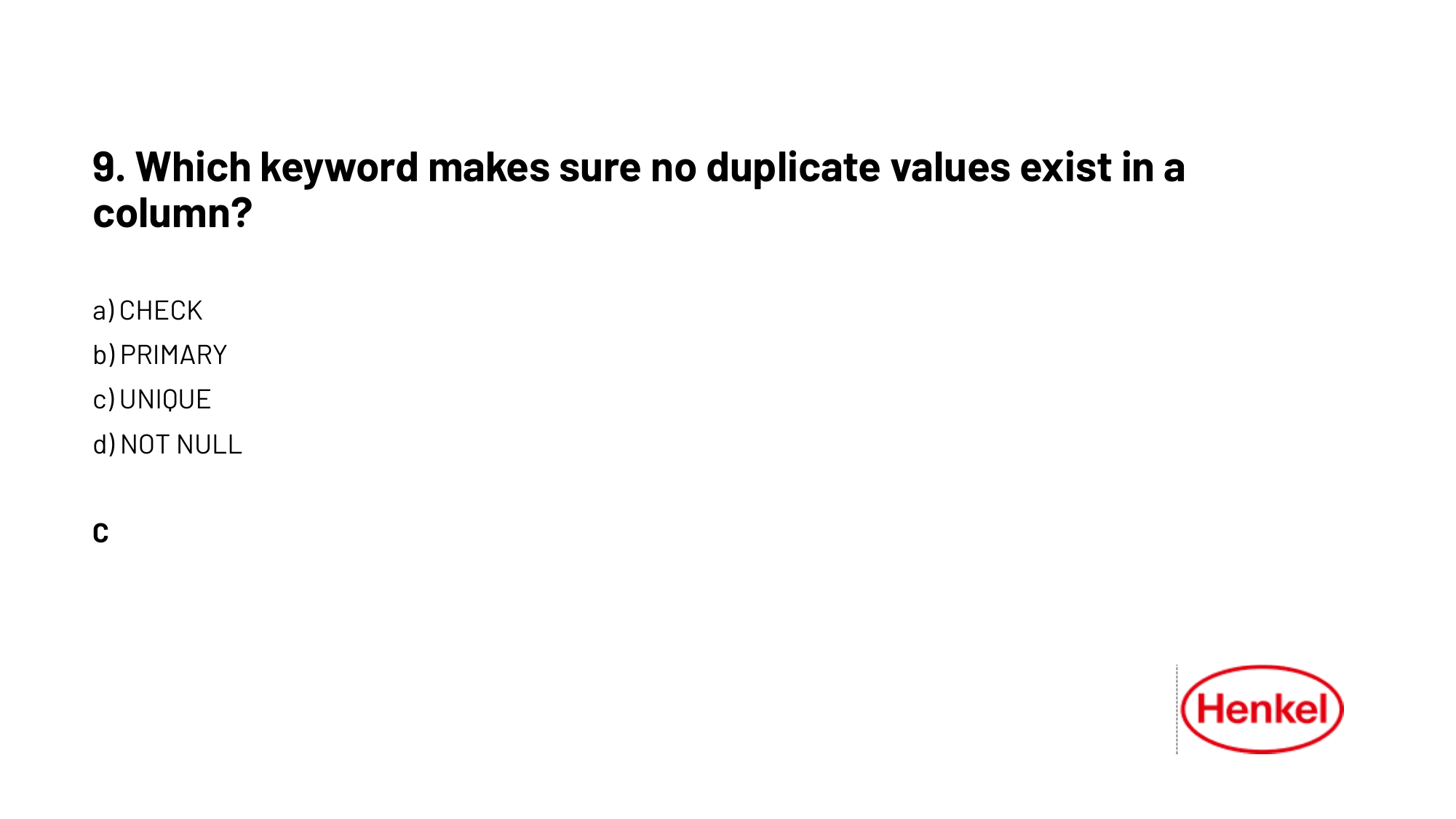

9. Which keyword makes sure no duplicate values exist in a column?

a) CHECK
b) PRIMARY
c) UNIQUE
d) NOT NULL

C